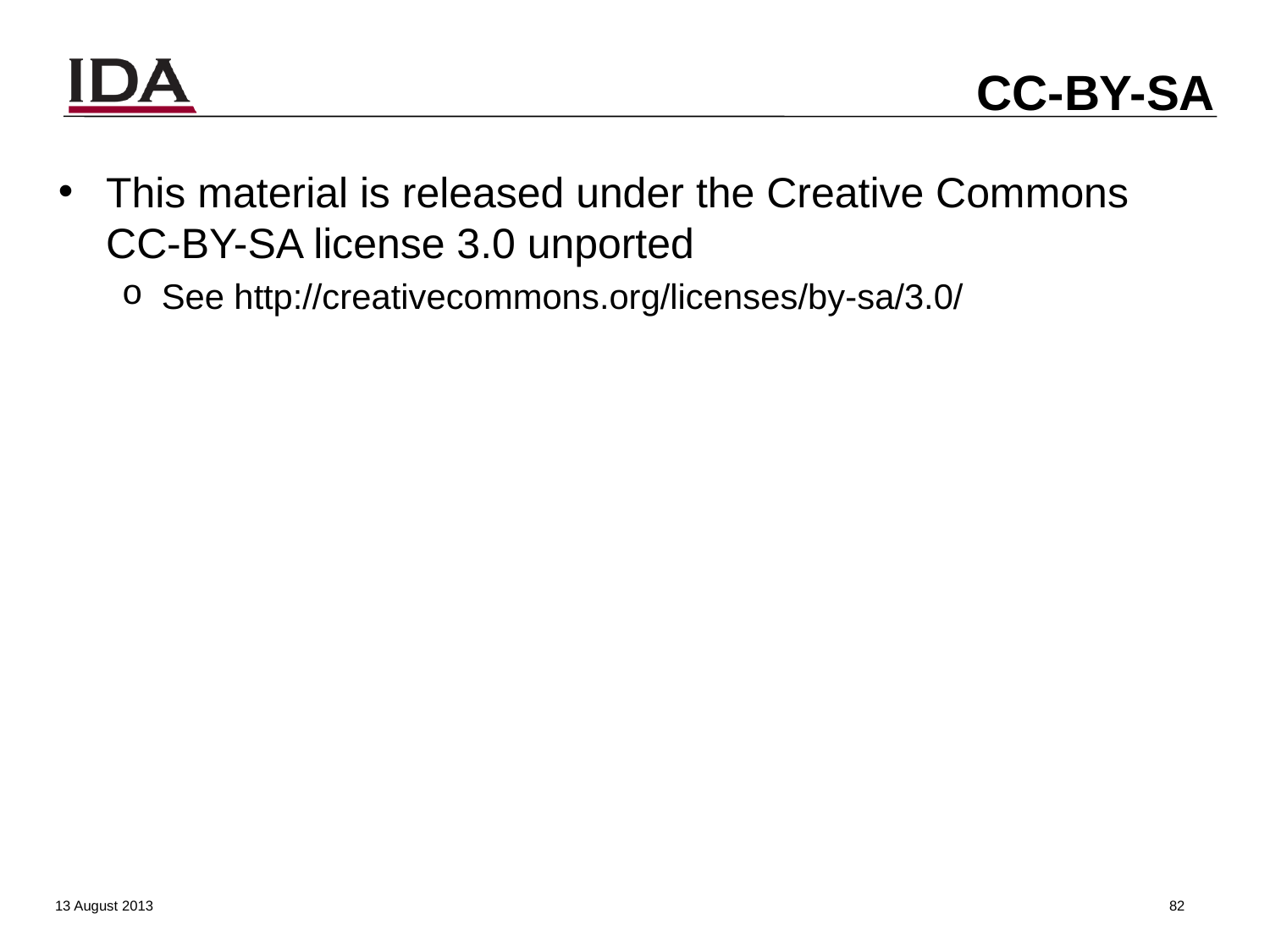

# CC-BY-SA
This material is released under the Creative Commons CC-BY-SA license 3.0 unported
See http://creativecommons.org/licenses/by-sa/3.0/
13 August 2013
82